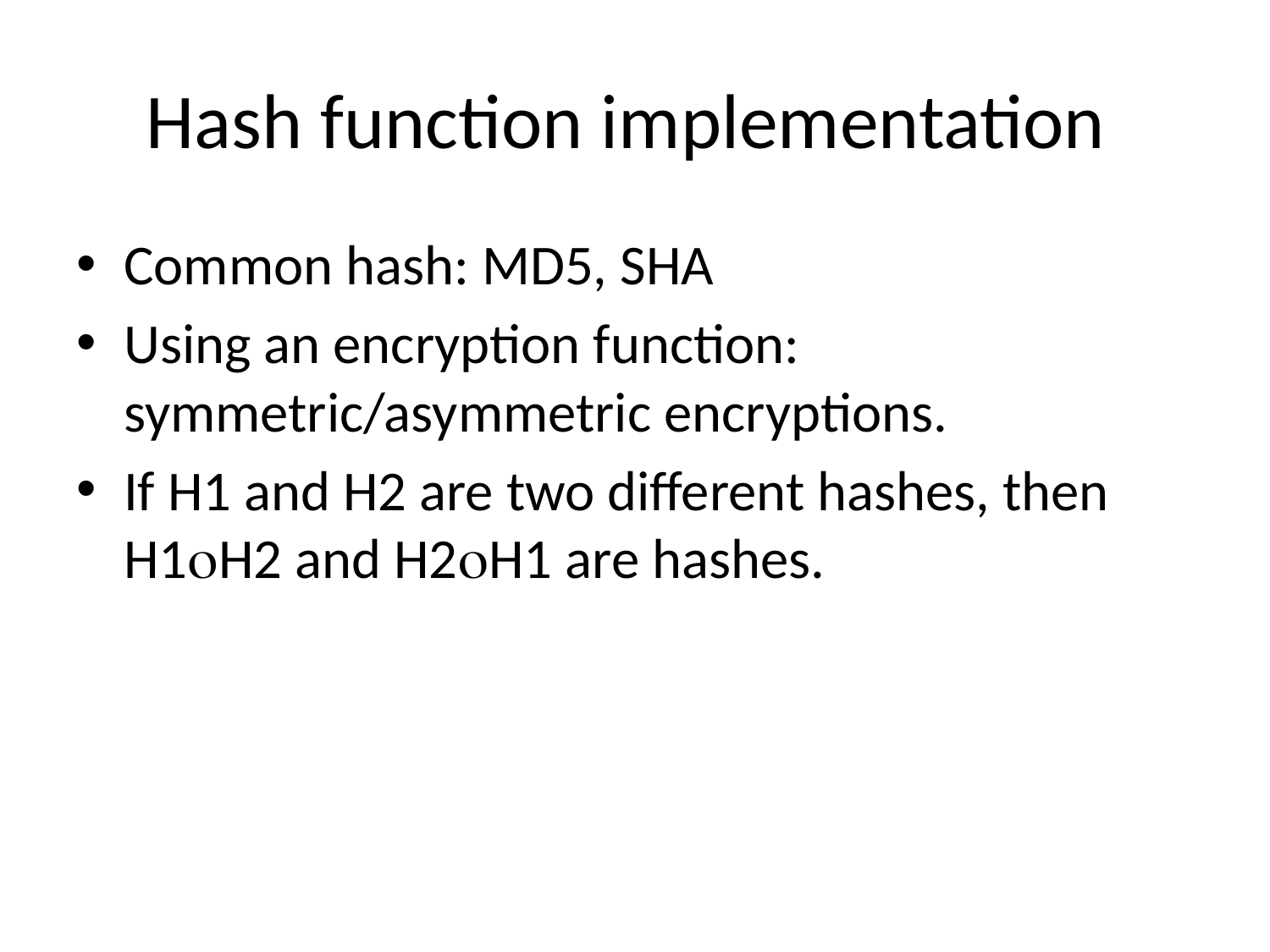

# Hash function implementation
Common hash: MD5, SHA
Using an encryption function: symmetric/asymmetric encryptions.
If H1 and H2 are two different hashes, then H1οH2 and H2οH1 are hashes.